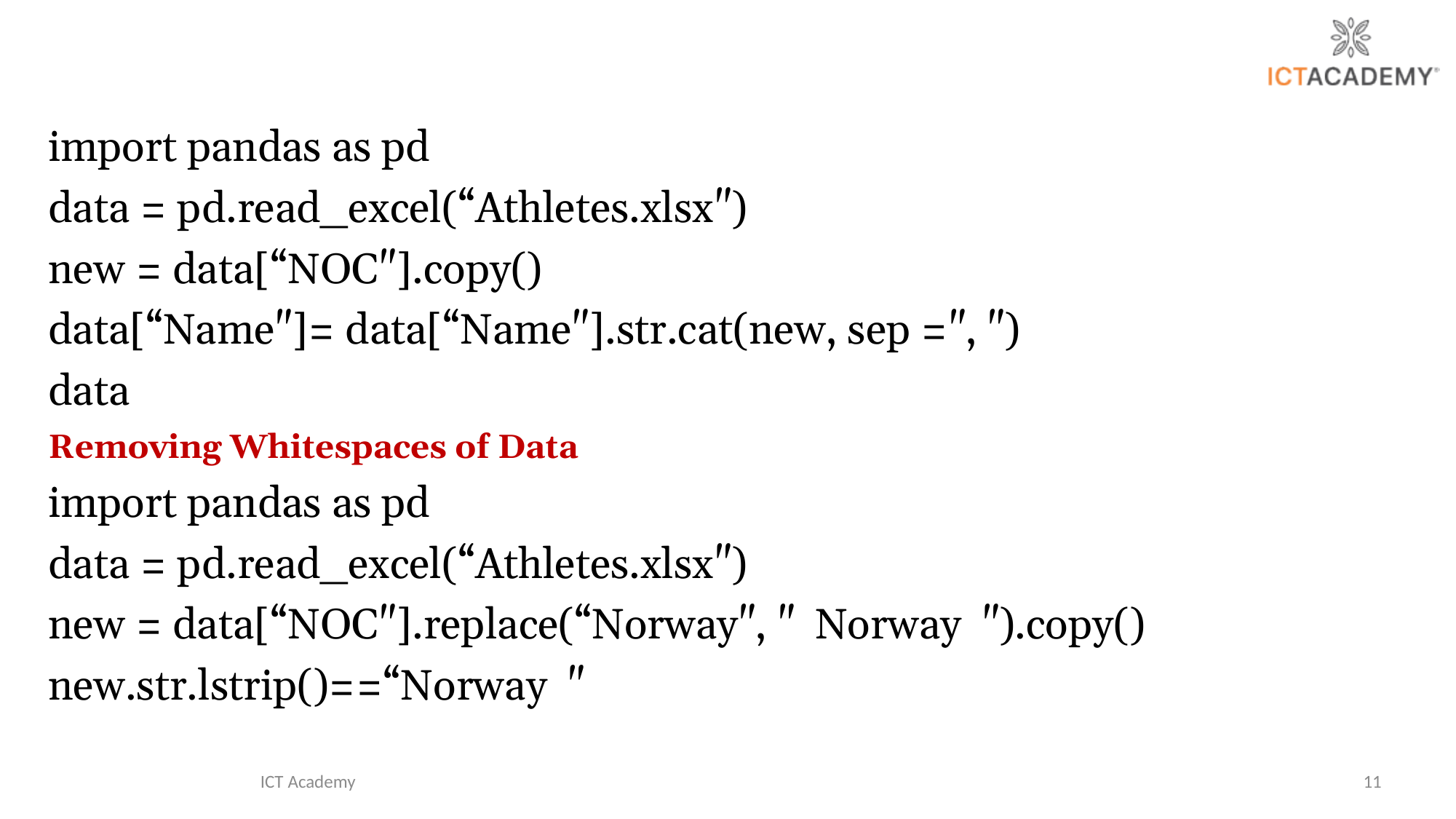

import pandas as pd
data = pd.read_excel(“Athletes.xlsx")
new = data[“NOC"].copy()
data[“Name"]= data[“Name"].str.cat(new, sep =", ")
data
Removing Whitespaces of Data
import pandas as pd
data = pd.read_excel(“Athletes.xlsx")
new = data[“NOC"].replace(“Norway", "  Norway  ").copy()
new.str.lstrip()==“Norway  "
ICT Academy
11